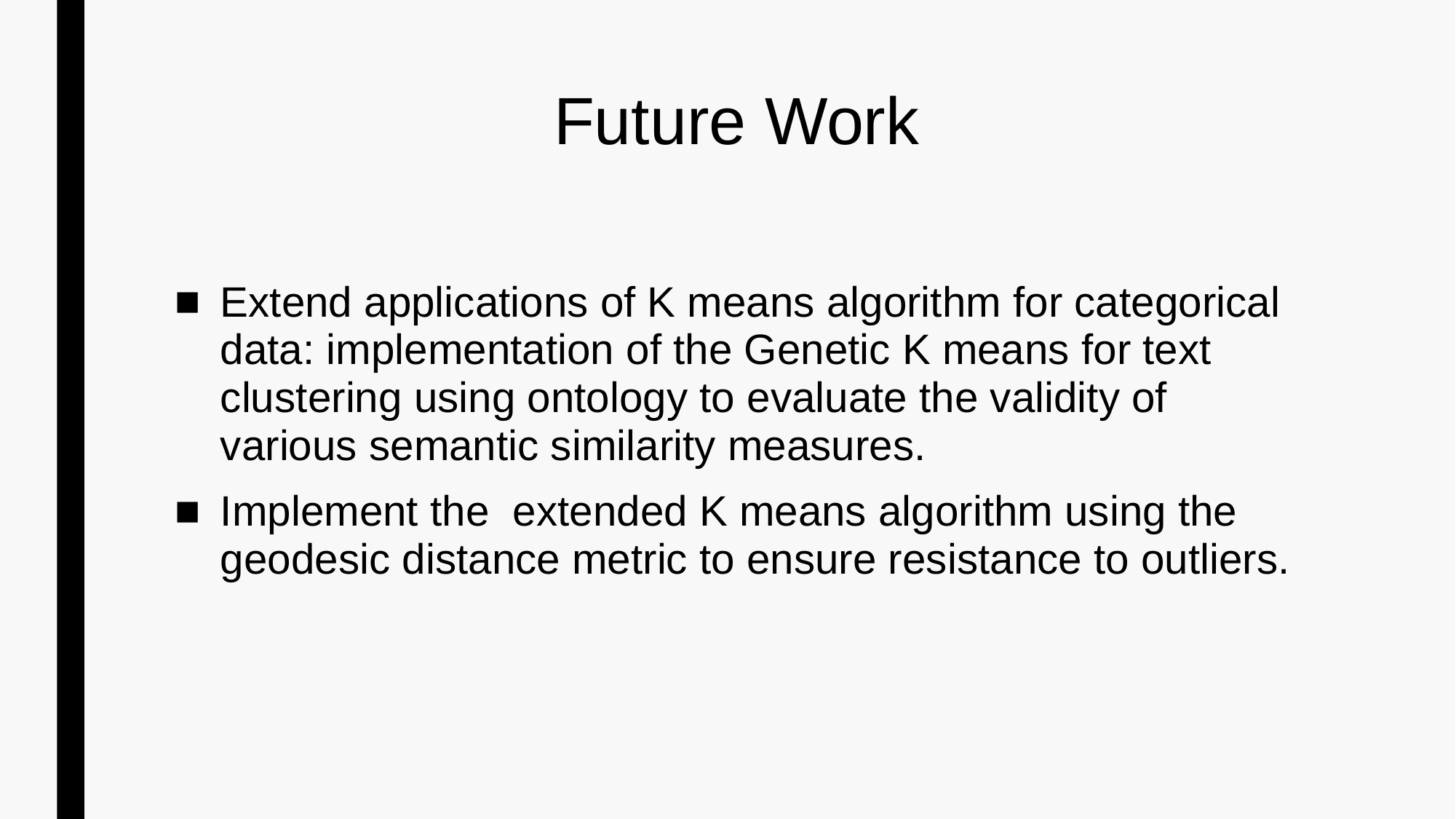

# Future Work
Extend applications of K means algorithm for categorical data: implementation of the Genetic K means for text clustering using ontology to evaluate the validity of various semantic similarity measures.
Implement the  extended K means algorithm using the geodesic distance metric to ensure resistance to outliers.